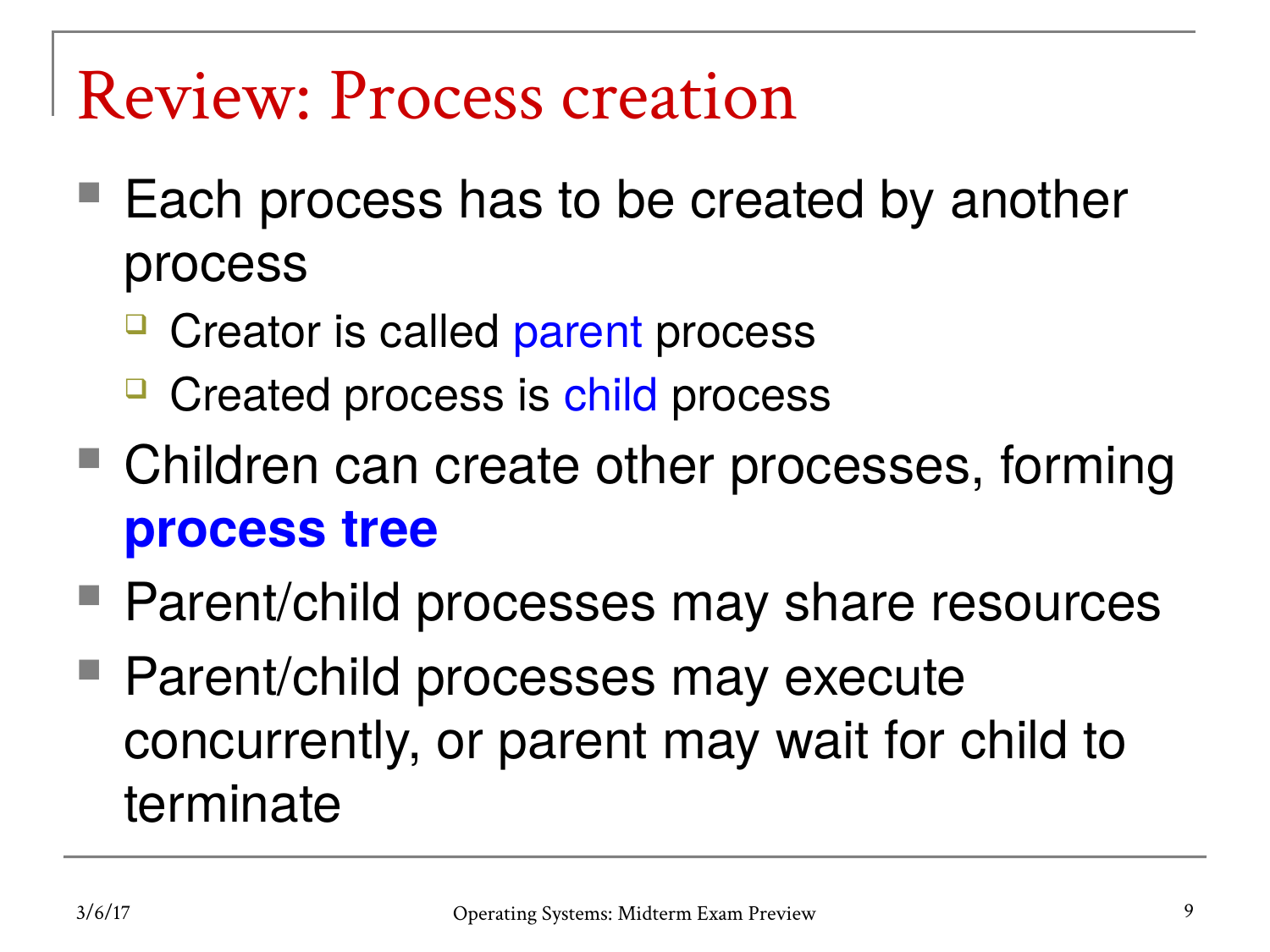

# Review: Process creation
Each process has to be created by another process
Creator is called parent process
Created process is child process
Children can create other processes, forming process tree
Parent/child processes may share resources
Parent/child processes may execute concurrently, or parent may wait for child to terminate

3/6/17
9
Operating Systems: Midterm Exam Preview